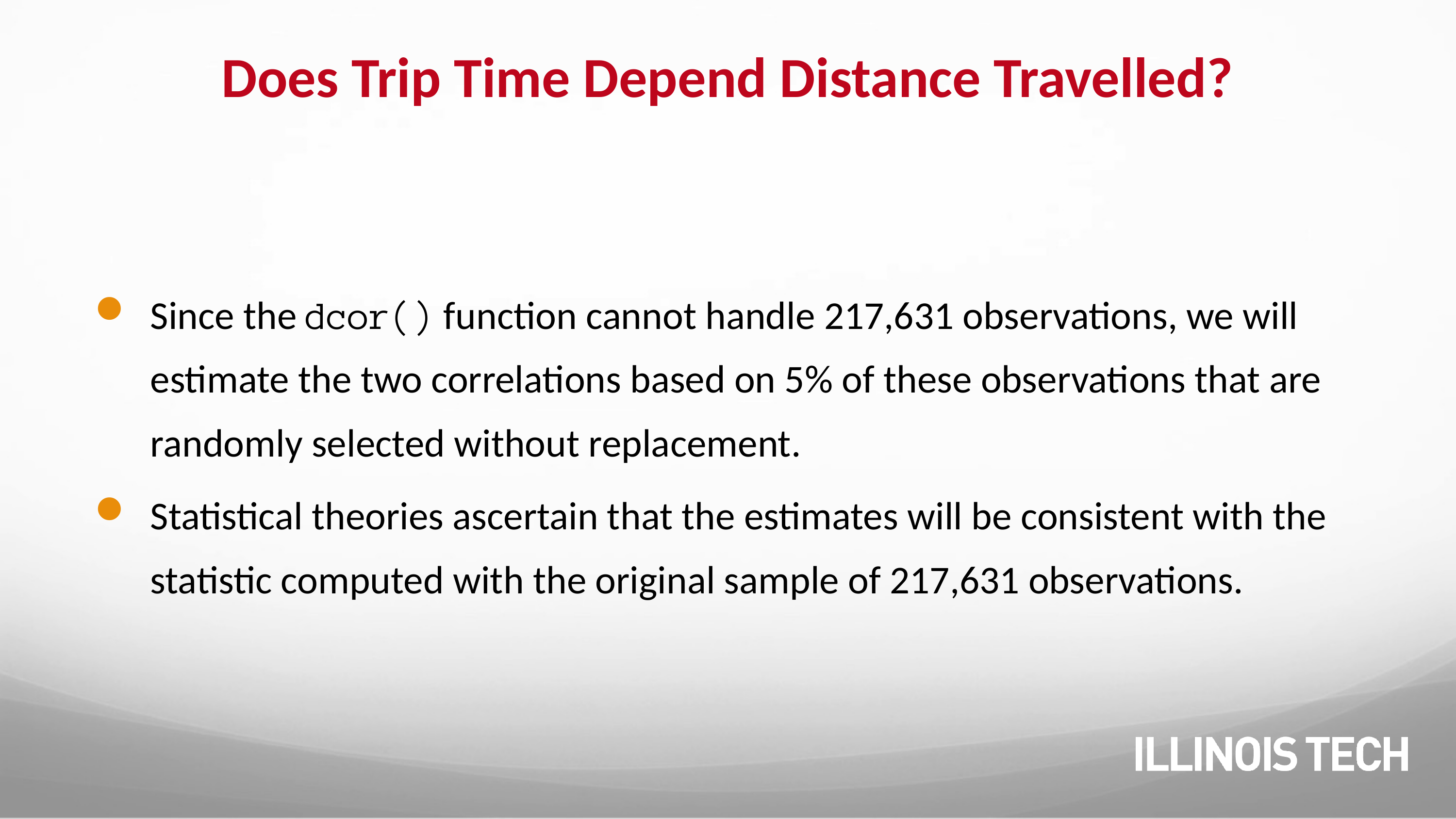

# Does Trip Time Depend Distance Travelled?
Since the dcor() function cannot handle 217,631 observations, we will estimate the two correlations based on 5% of these observations that are randomly selected without replacement.
Statistical theories ascertain that the estimates will be consistent with the statistic computed with the original sample of 217,631 observations.